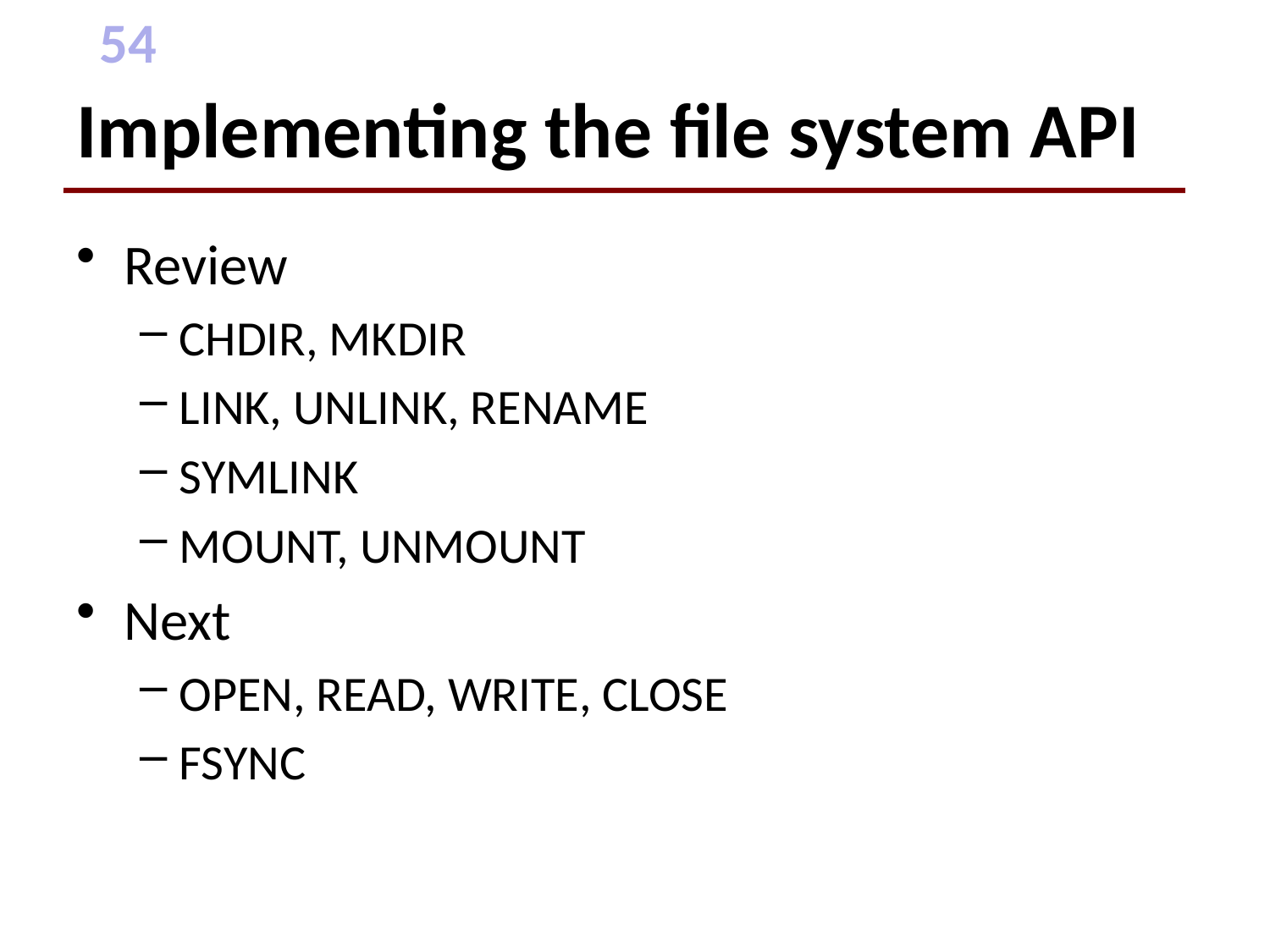

# Implementing the file system API
Review
CHDIR, MKDIR
LINK, UNLINK, RENAME
SYMLINK
MOUNT, UNMOUNT
Next
OPEN, READ, WRITE, CLOSE
FSYNC
54